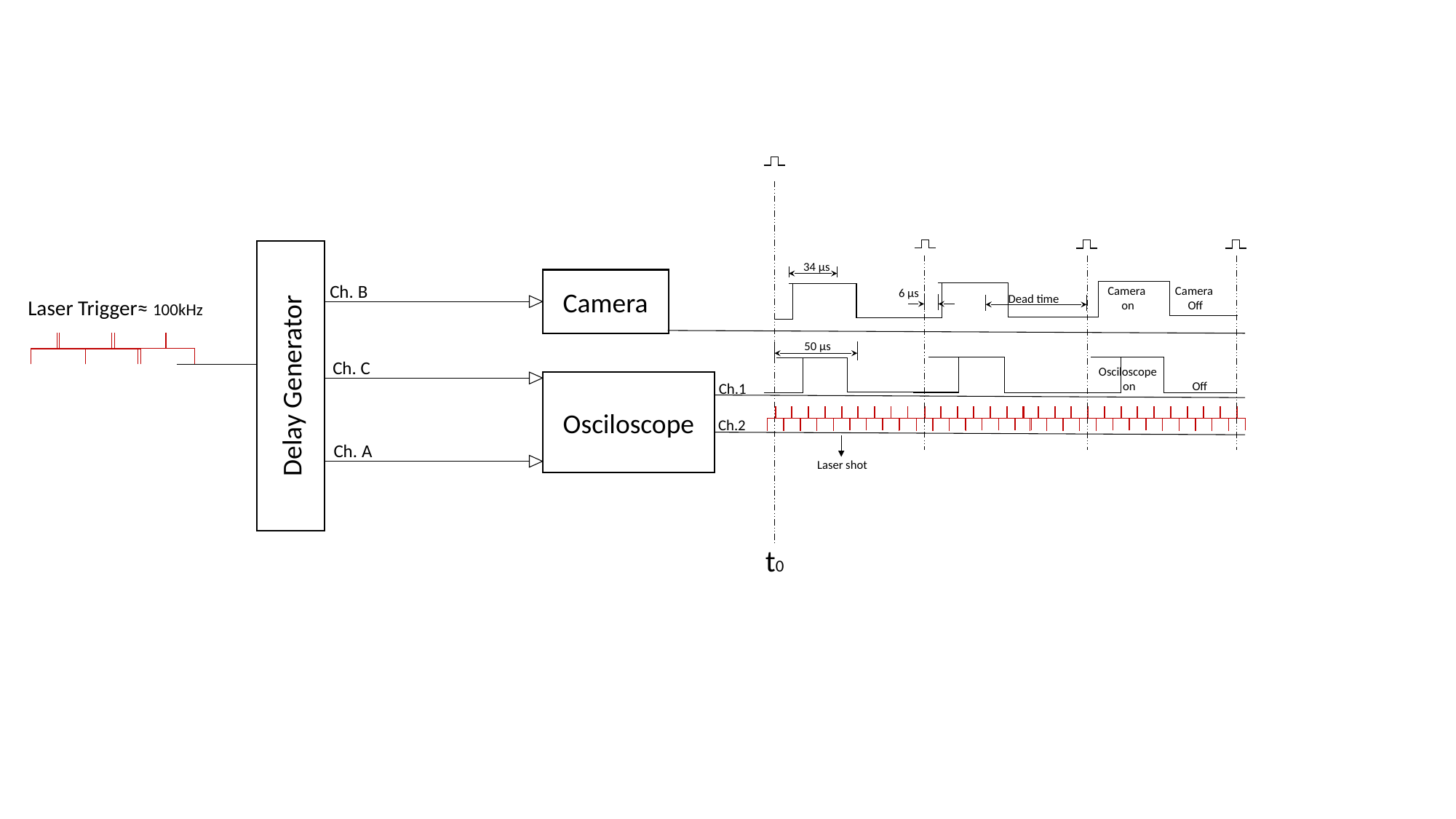

Delay Generator
34 μs
Camera
Ch. B
Camera
on
Camera
Off
6 μs
Dead time
Laser Trigger≈ 100kHz

50 μs
Ch. C
Osciloscope
on

Osciloscope
Off
Ch.1
Ch.2
Ch. A
Laser shot

t0